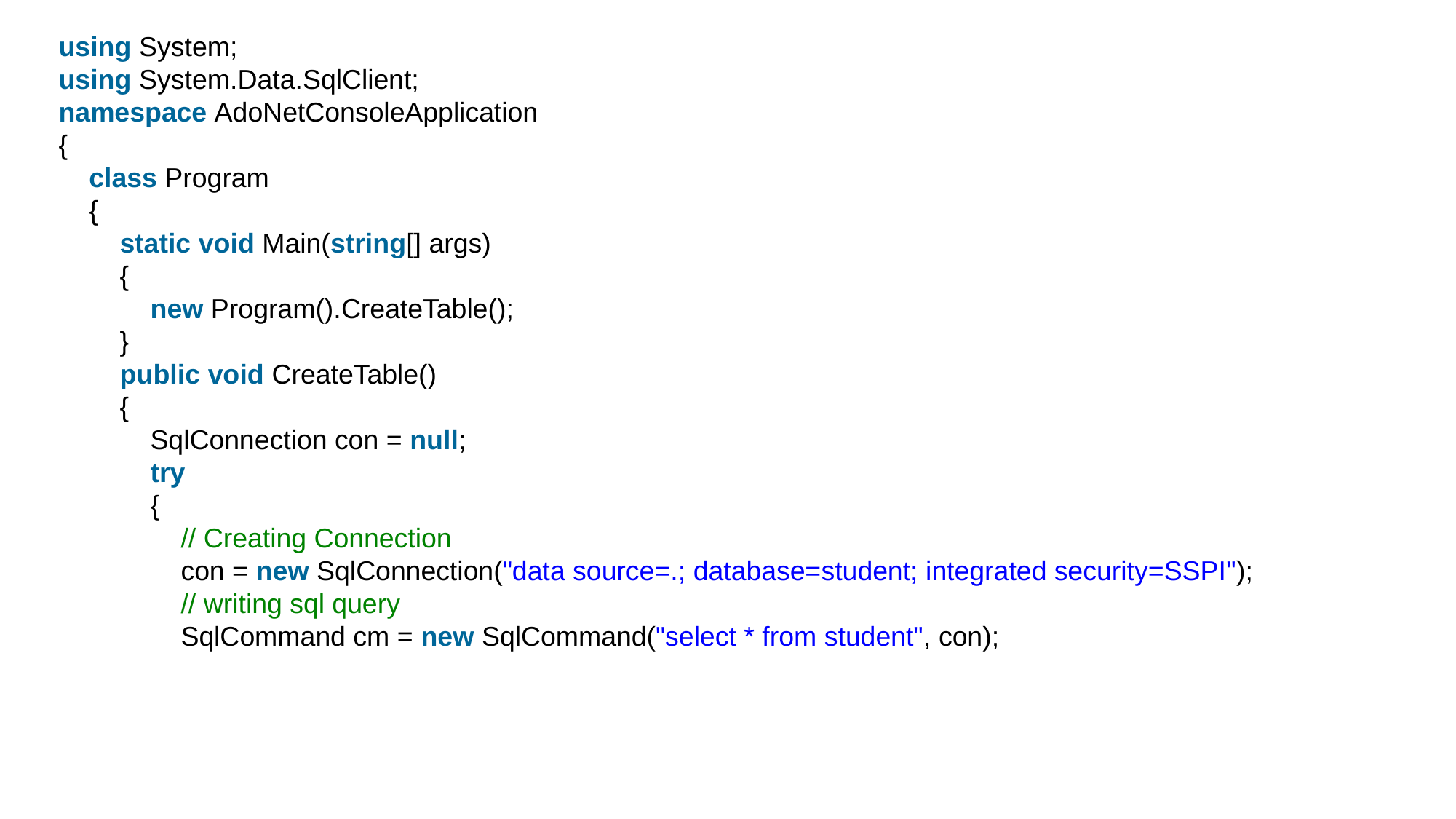

using System;
using System.Data.SqlClient;
namespace AdoNetConsoleApplication
{
    class Program
    {
        static void Main(string[] args)
        {
            new Program().CreateTable();
        }
        public void CreateTable()
        {
            SqlConnection con = null;
            try
            {
                // Creating Connection
                con = new SqlConnection("data source=.; database=student; integrated security=SSPI");
                // writing sql query
                SqlCommand cm = new SqlCommand("select * from student", con);